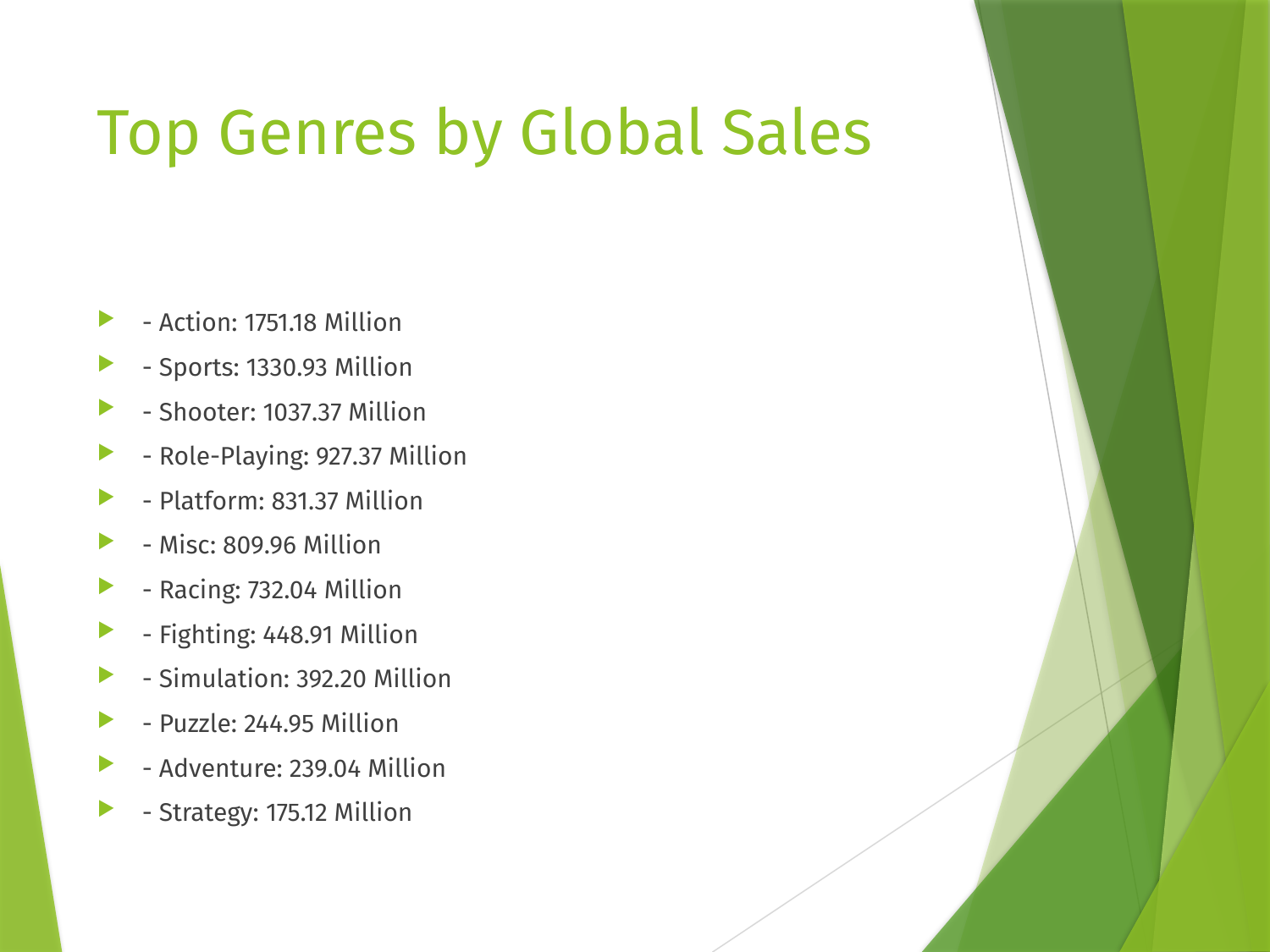

# Top Genres by Global Sales
- Action: 1751.18 Million
- Sports: 1330.93 Million
- Shooter: 1037.37 Million
- Role-Playing: 927.37 Million
- Platform: 831.37 Million
- Misc: 809.96 Million
- Racing: 732.04 Million
- Fighting: 448.91 Million
- Simulation: 392.20 Million
- Puzzle: 244.95 Million
- Adventure: 239.04 Million
- Strategy: 175.12 Million